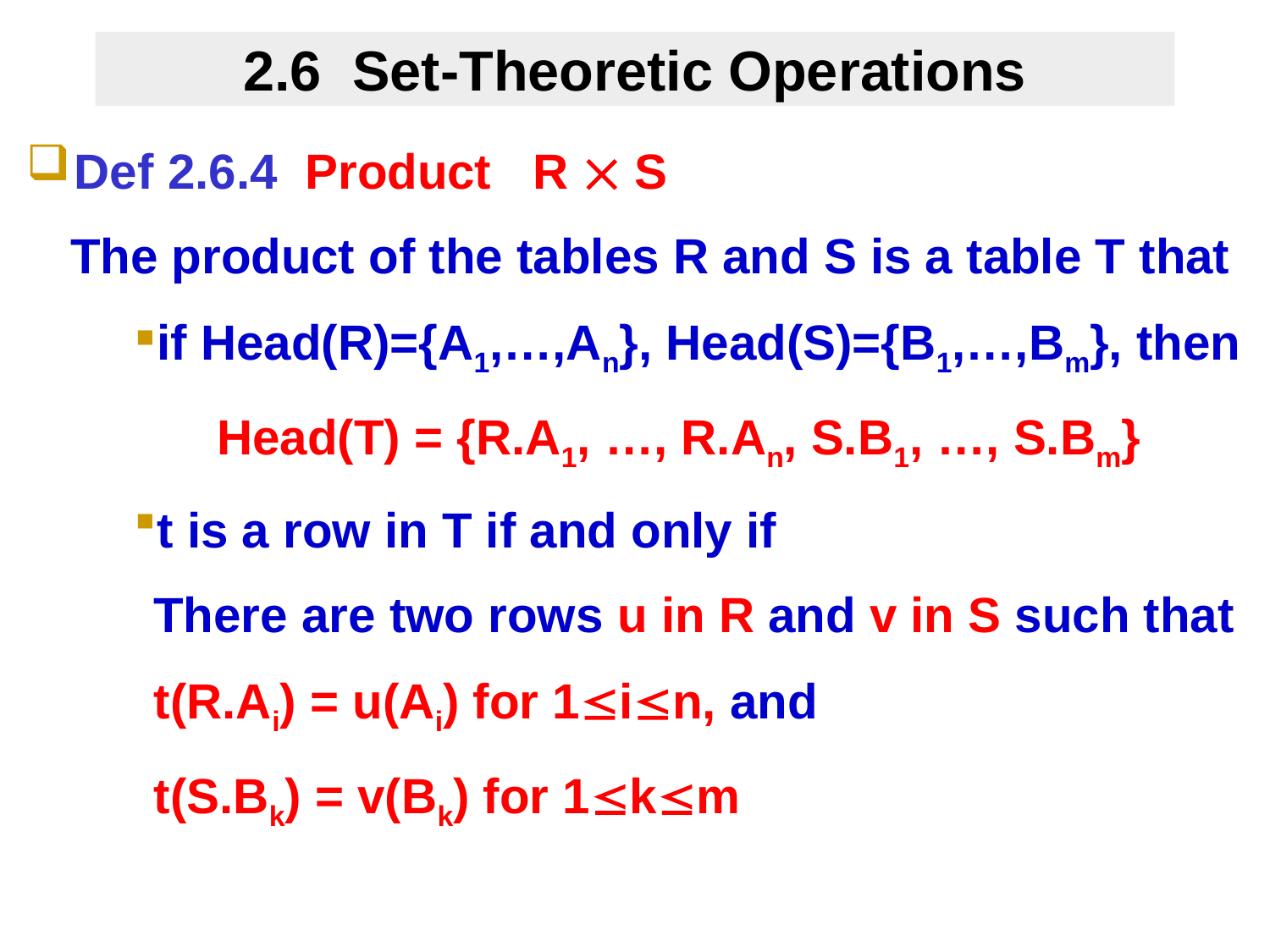

# 2.6  Set-Theoretic Operations
Def 2.6.4  Product   R × S
The product of the tables R and S is a table T that
if Head(R)={A1,…,An}, Head(S)={B1,…,Bm}, then
Head(T) = {R.A1, …, R.An, S.B1, …, S.Bm}
t is a row in T if and only if
There are two rows u in R and v in S such that
t(R.Ai) = u(Ai) for 1≤i≤n, and
t(S.Bk) = v(Bk) for 1≤k≤m

82